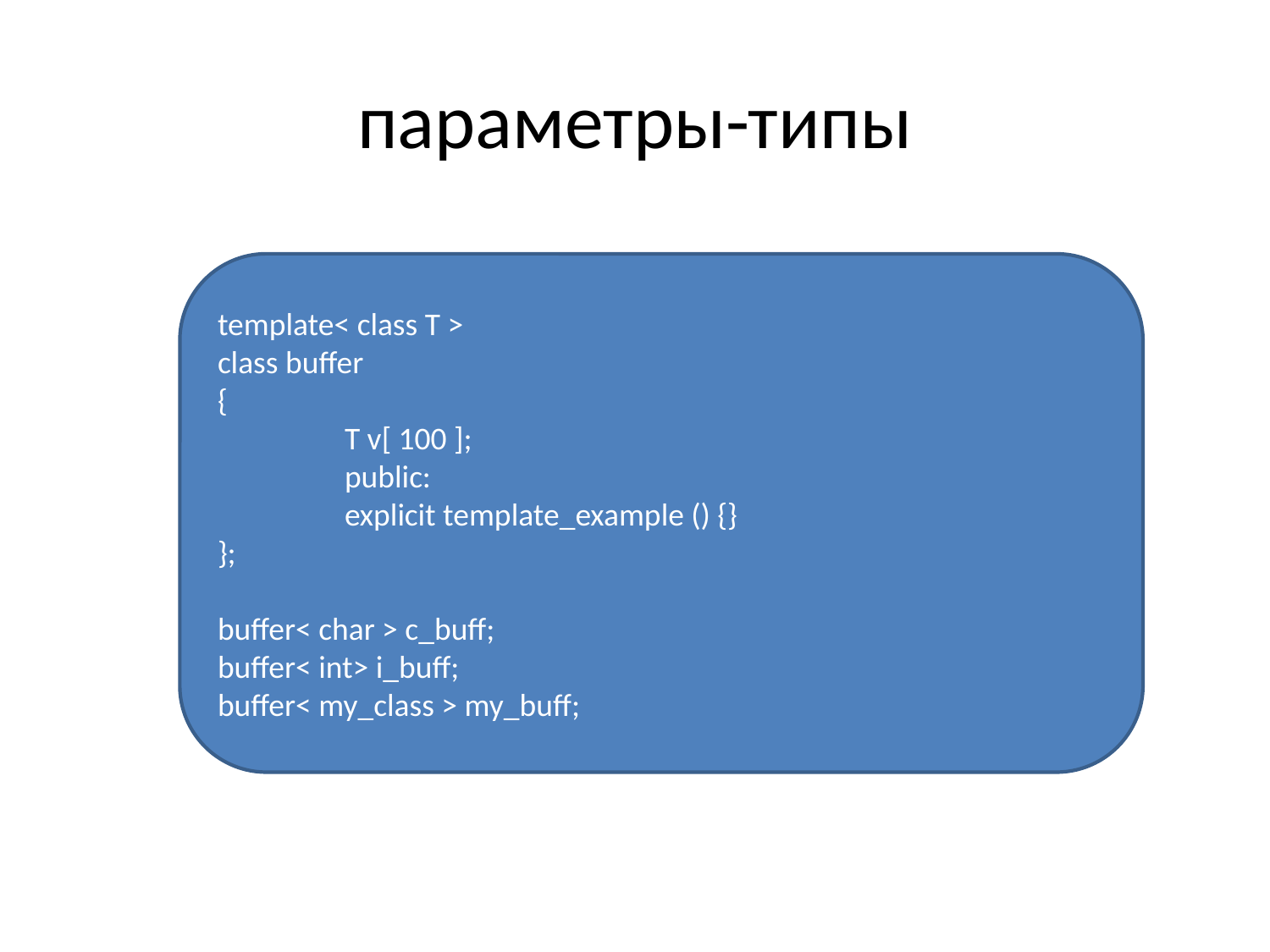

# параметры-типы
template< class T >
class buffer
{
	T v[ 100 ];
	public:
	explicit template_example () {}
};

buffer< char > c_buff;
buffer< int> i_buff;
buffer< my_class > my_buff;